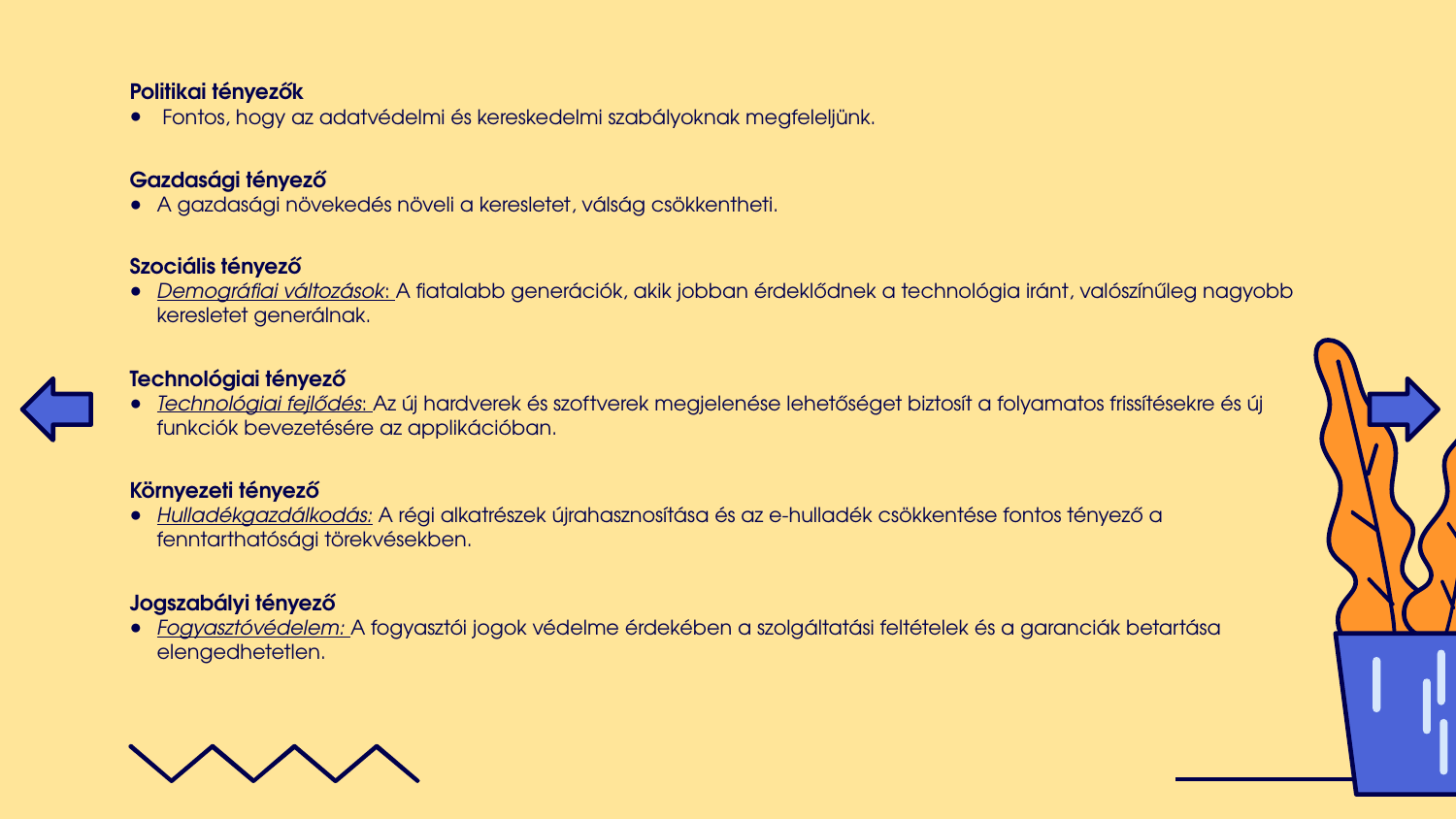

Politikai tényezők
 Fontos, hogy az adatvédelmi és kereskedelmi szabályoknak megfeleljünk.
Gazdasági tényező
A gazdasági növekedés növeli a keresletet, válság csökkentheti.

Szociális tényező
Demográfiai változások: A fiatalabb generációk, akik jobban érdeklődnek a technológia iránt, valószínűleg nagyobb keresletet generálnak.
Technológiai tényező
Technológiai fejlődés: Az új hardverek és szoftverek megjelenése lehetőséget biztosít a folyamatos frissítésekre és új funkciók bevezetésére az applikációban.
Környezeti tényező
Hulladékgazdálkodás: A régi alkatrészek újrahasznosítása és az e-hulladék csökkentése fontos tényező a fenntarthatósági törekvésekben.
Jogszabályi tényező
Fogyasztóvédelem: A fogyasztói jogok védelme érdekében a szolgáltatási feltételek és a garanciák betartása elengedhetetlen.